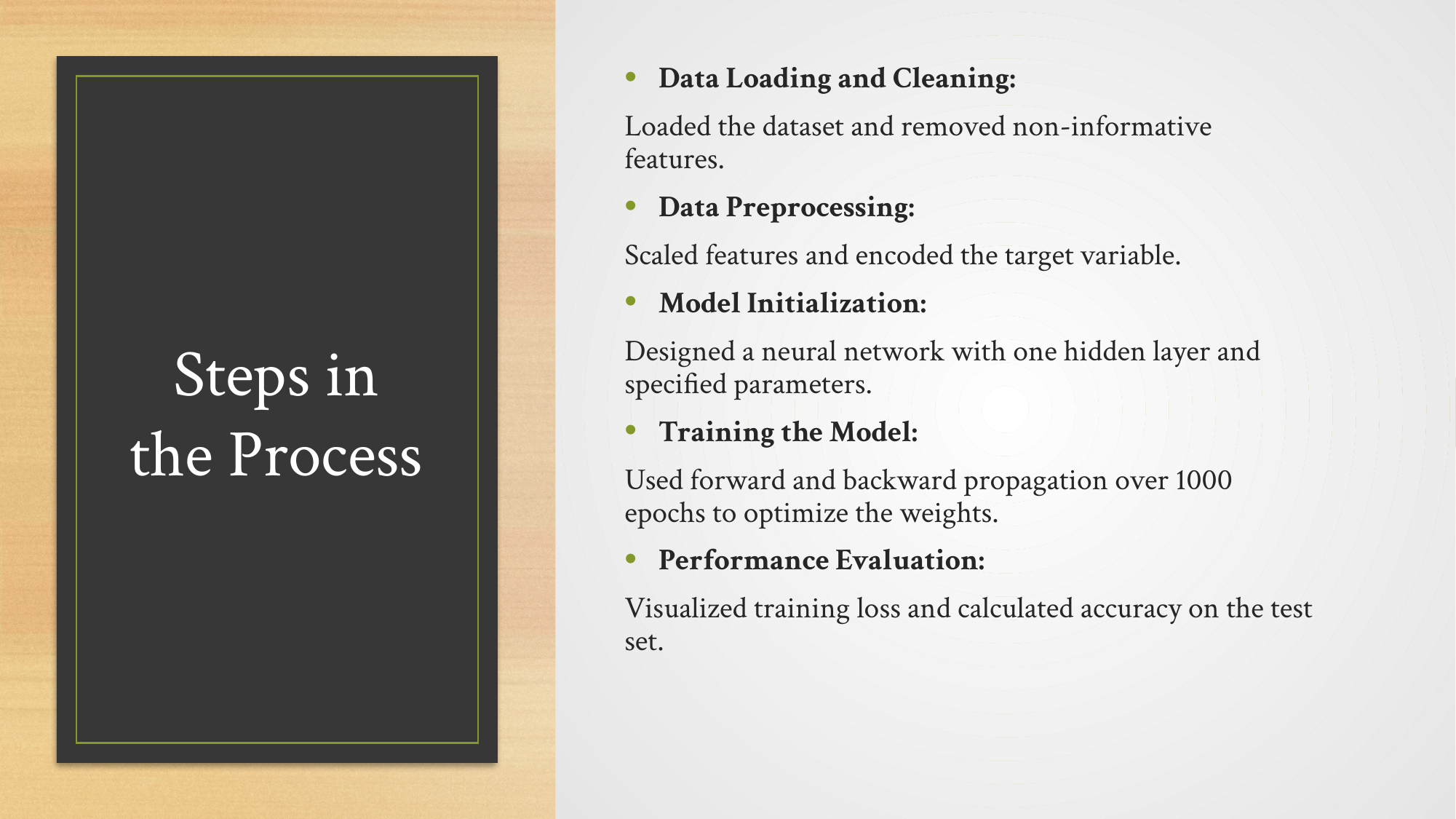

Data Loading and Cleaning:
Loaded the dataset and removed non-informative features.
Data Preprocessing:
Scaled features and encoded the target variable.
Model Initialization:
Designed a neural network with one hidden layer and specified parameters.
Training the Model:
Used forward and backward propagation over 1000 epochs to optimize the weights.
Performance Evaluation:
Visualized training loss and calculated accuracy on the test set.

# Steps in the Process